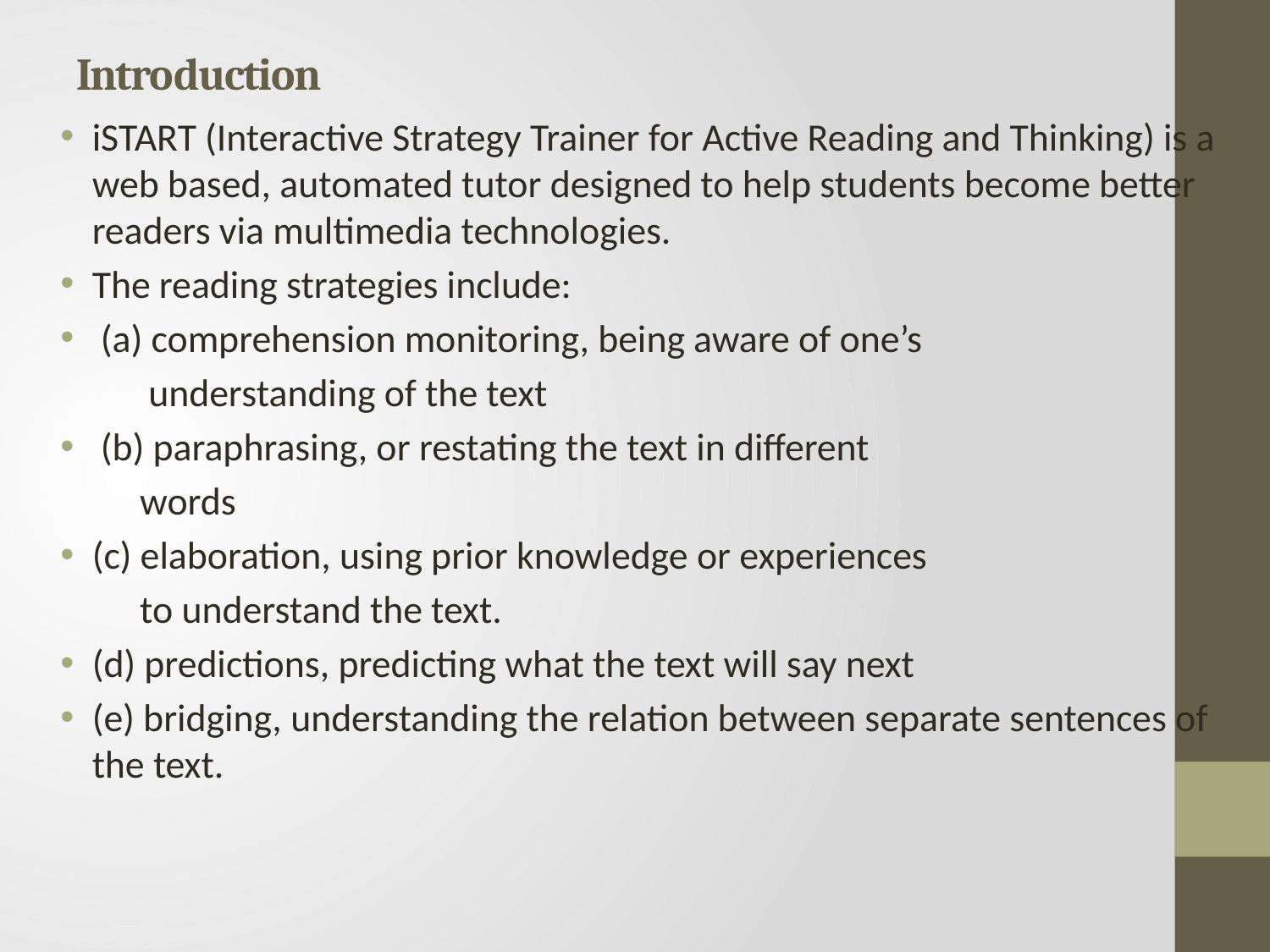

# Introduction
iSTART (Interactive Strategy Trainer for Active Reading and Thinking) is a web based, automated tutor designed to help students become better readers via multimedia technologies.
The reading strategies include:
 (a) comprehension monitoring, being aware of one’s
            understanding of the text
 (b) paraphrasing, or restating the text in different
           words
(c) elaboration, using prior knowledge or experiences
           to understand the text.
(d) predictions, predicting what the text will say next
(e) bridging, understanding the relation between separate sentences of the text.